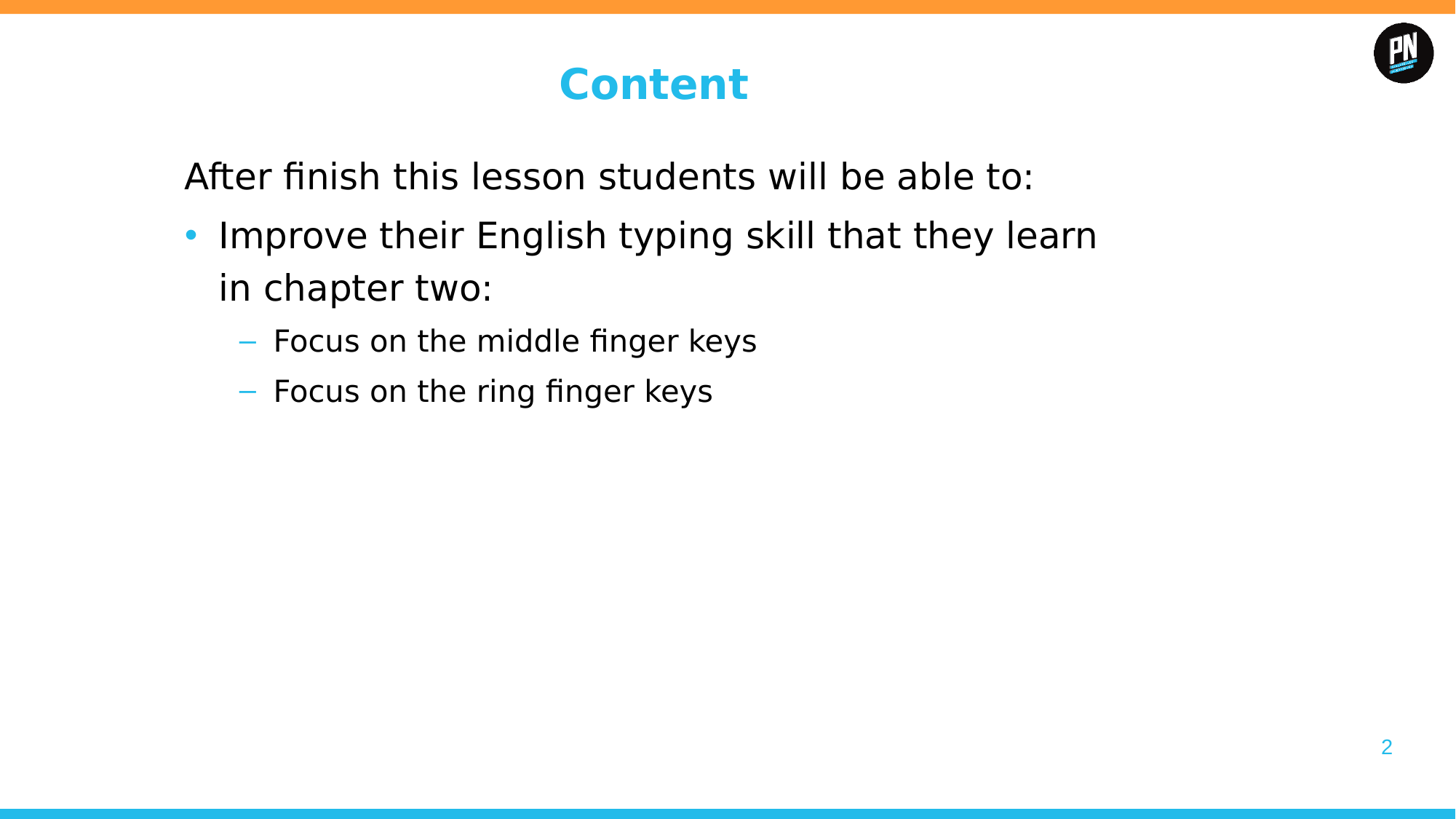

Content
After finish this lesson students will be able to:
Improve their English typing skill that they learn in chapter two:
Focus on the middle finger keys
Focus on the ring finger keys